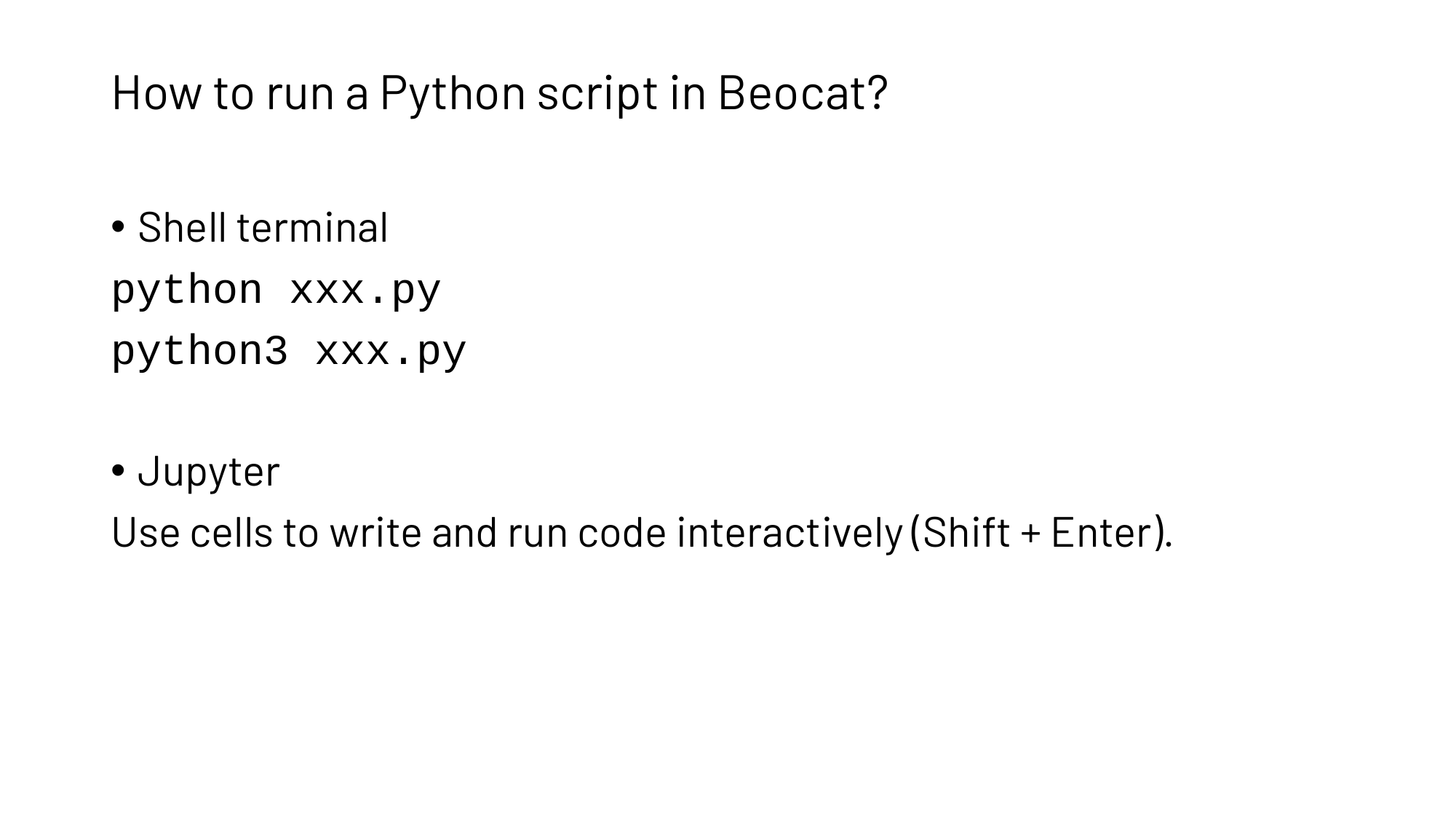

# How to run a Python script in Beocat?
Shell terminal
python xxx.py
python3 xxx.py

Jupyter
Use cells to write and run code interactively (Shift + Enter).